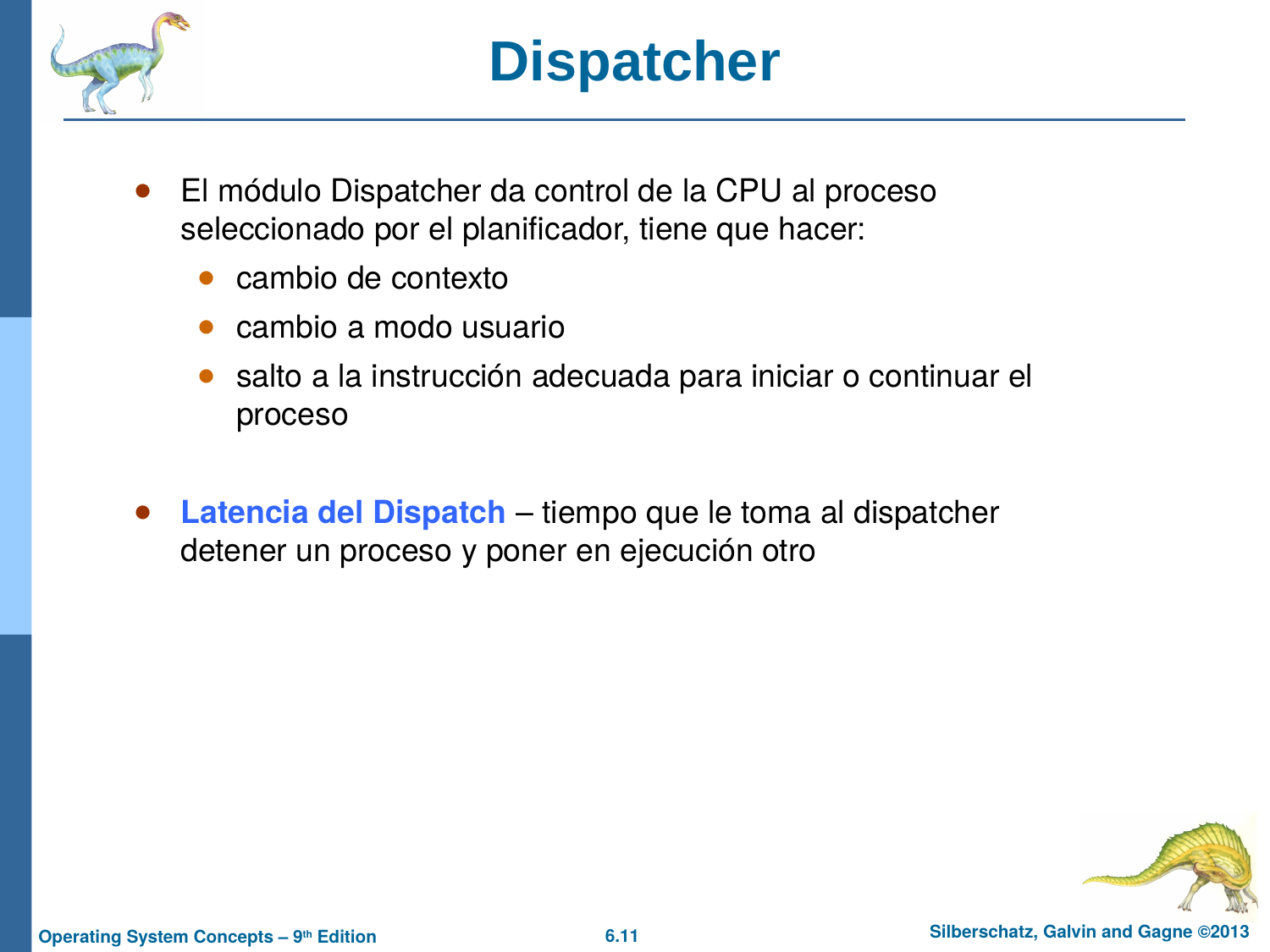

# Dispatcher
El módulo Dispatcher da control de la CPU al proceso seleccionado por el planificador, tiene que hacer:
cambio de contexto
cambio a modo usuario
salto a la instrucción adecuada para iniciar o continuar el proceso

Latencia del Dispatch – tiempo que le toma al dispatcher detener un proceso y poner en ejecución otro